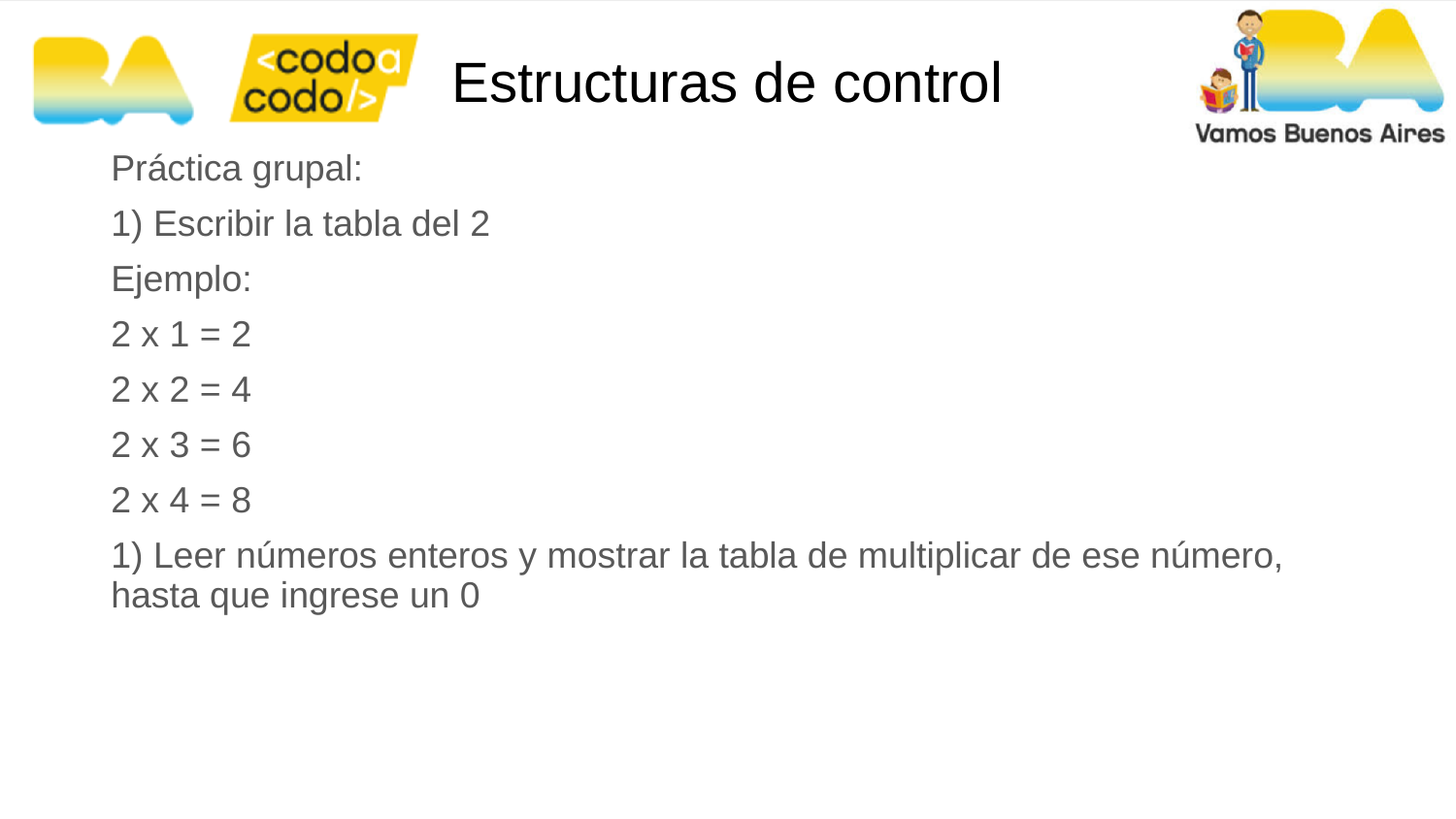

# Estructuras de control
Práctica grupal:
1) Escribir la tabla del 2
Ejemplo:
2 x 1 = 2
2 x 2 = 4
2 x 3 = 6
2 x 4 = 8
1) Leer números enteros y mostrar la tabla de multiplicar de ese número, hasta que ingrese un 0